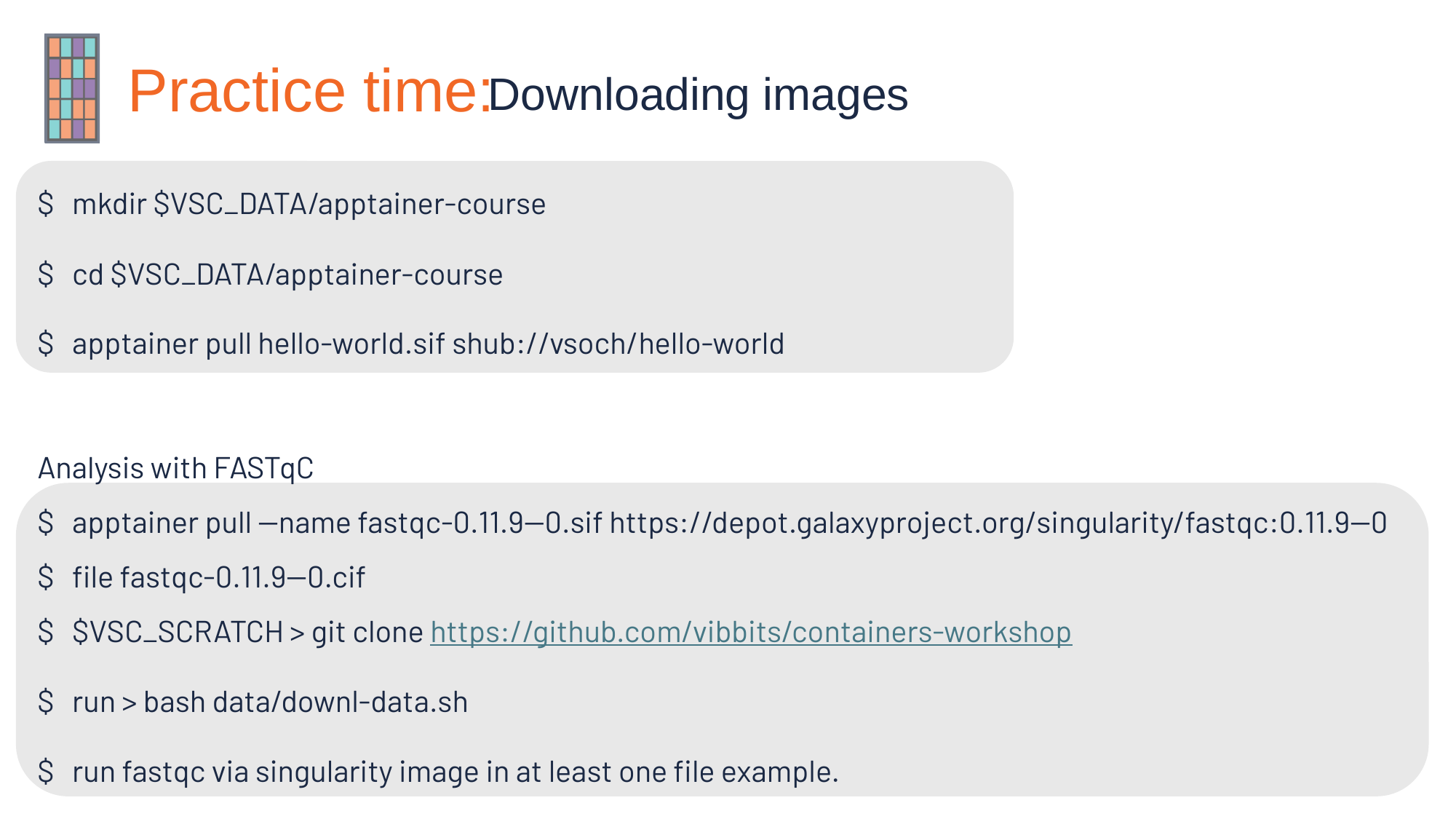

# Downloading images

$   mkdir $VSC_DATA/apptainer-course
$   cd $VSC_DATA/apptainer-course
$   apptainer pull hello-world.sif shub://vsoch/hello-world
Analysis with FASTqC
$   apptainer pull --name fastqc-0.11.9--0.sif https://depot.galaxyproject.org/singularity/fastqc:0.11.9--0
$   file fastqc-0.11.9--0.cif
$   $VSC_SCRATCH > git clone https://github.com/vibbits/containers-workshop
$   run > bash data/downl-data.sh
$   run fastqc via singularity image in at least one file example.